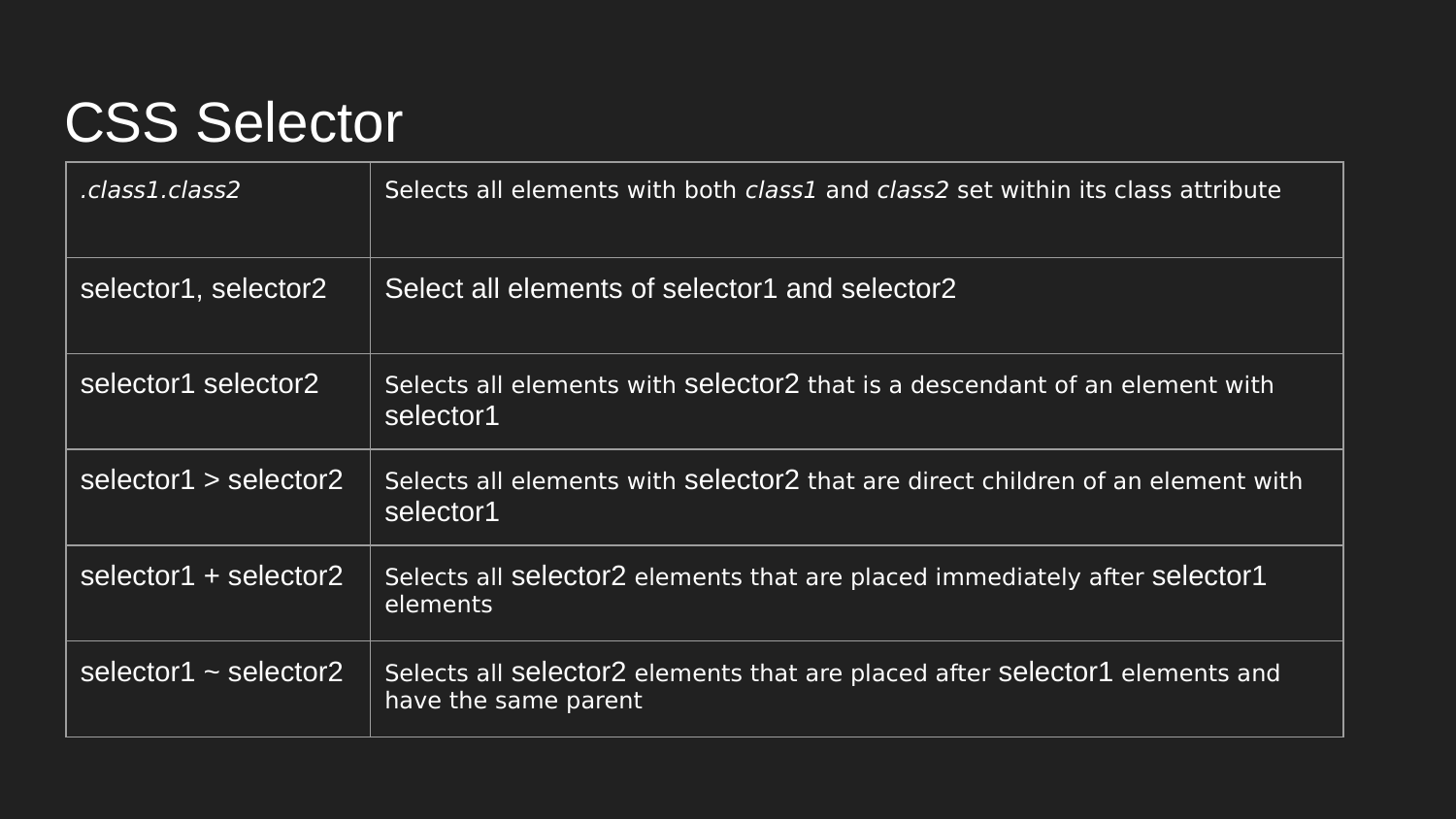

# CSS Selector
| .class1.class2 | Selects all elements with both class1 and class2 set within its class attribute |
| --- | --- |
| selector1, selector2 | Select all elements of selector1 and selector2 |
| selector1 selector2 | Selects all elements with selector2 that is a descendant of an element with selector1 |
| selector1 > selector2 | Selects all elements with selector2 that are direct children of an element with selector1 |
| selector1 + selector2 | Selects all selector2 elements that are placed immediately after selector1 elements |
| selector1 ~ selector2 | Selects all selector2 elements that are placed after selector1 elements and have the same parent |